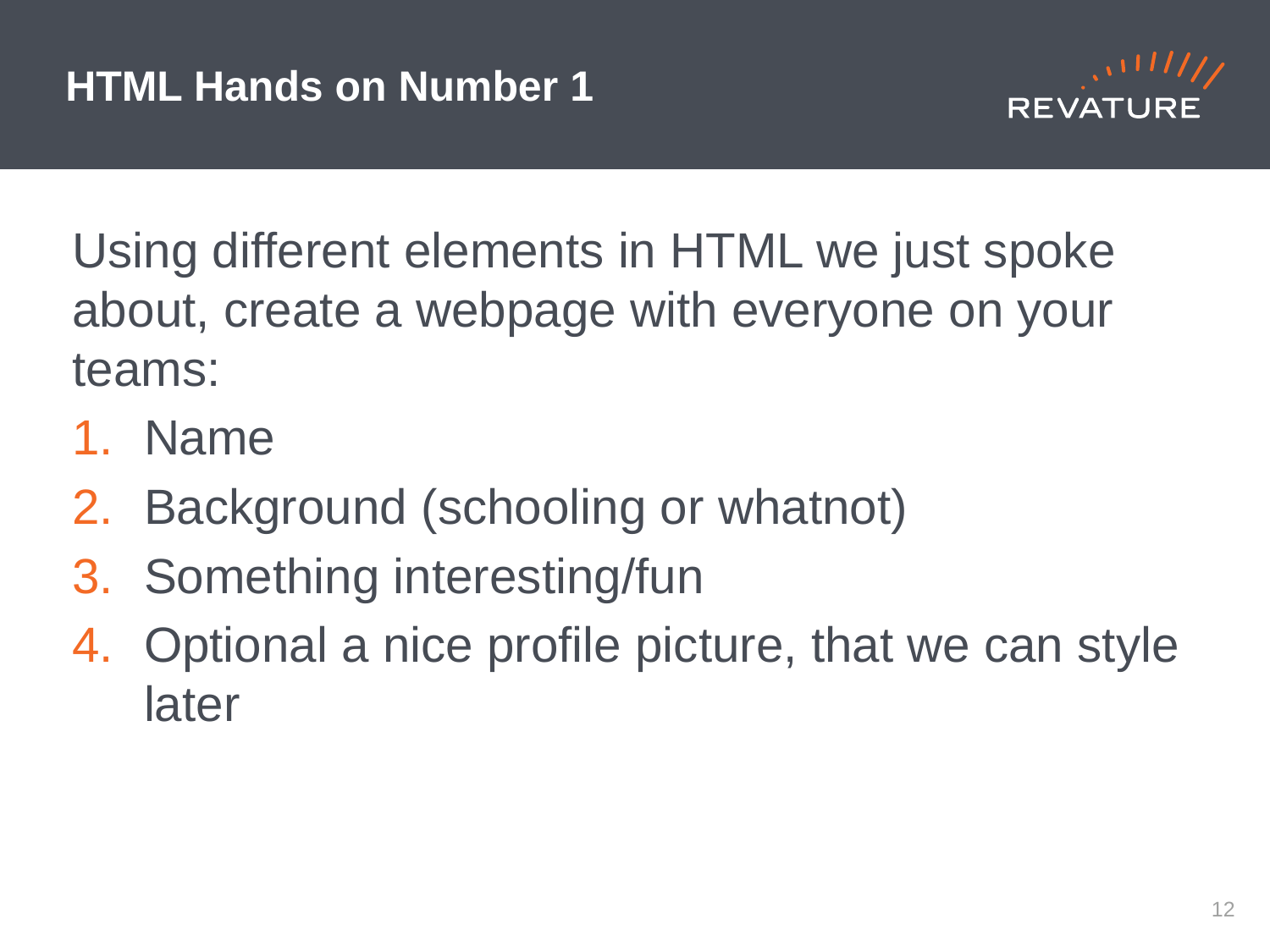

# HTML Hands on Number 1
Using different elements in HTML we just spoke about, create a webpage with everyone on your teams:
Name
Background (schooling or whatnot)
Something interesting/fun
Optional a nice profile picture, that we can style later
12